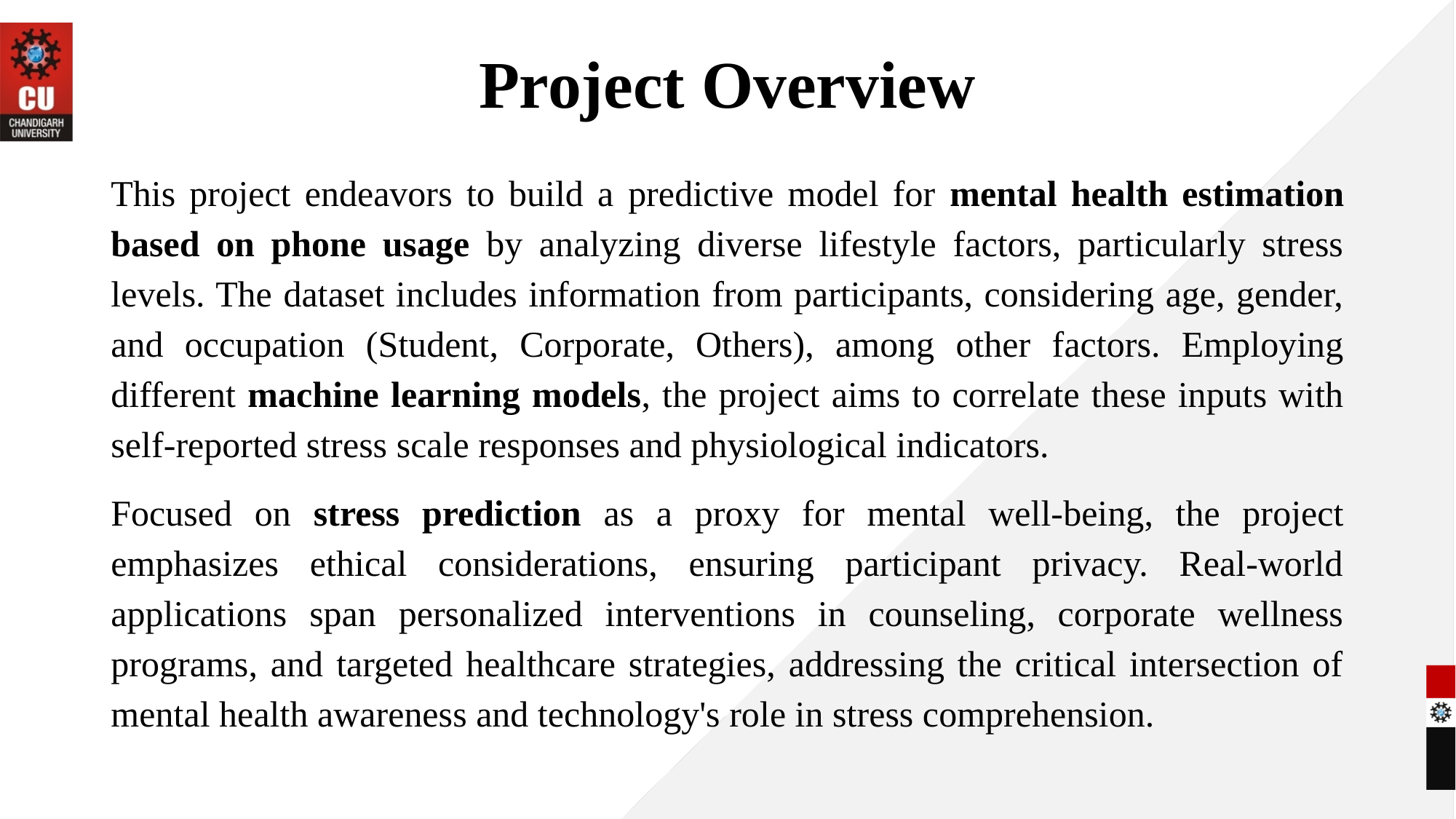

# Project Overview
This project endeavors to build a predictive model for mental health estimation based on phone usage by analyzing diverse lifestyle factors, particularly stress levels. The dataset includes information from participants, considering age, gender, and occupation (Student, Corporate, Others), among other factors. Employing different machine learning models, the project aims to correlate these inputs with self-reported stress scale responses and physiological indicators.
Focused on stress prediction as a proxy for mental well-being, the project emphasizes ethical considerations, ensuring participant privacy. Real-world applications span personalized interventions in counseling, corporate wellness programs, and targeted healthcare strategies, addressing the critical intersection of mental health awareness and technology's role in stress comprehension.
3